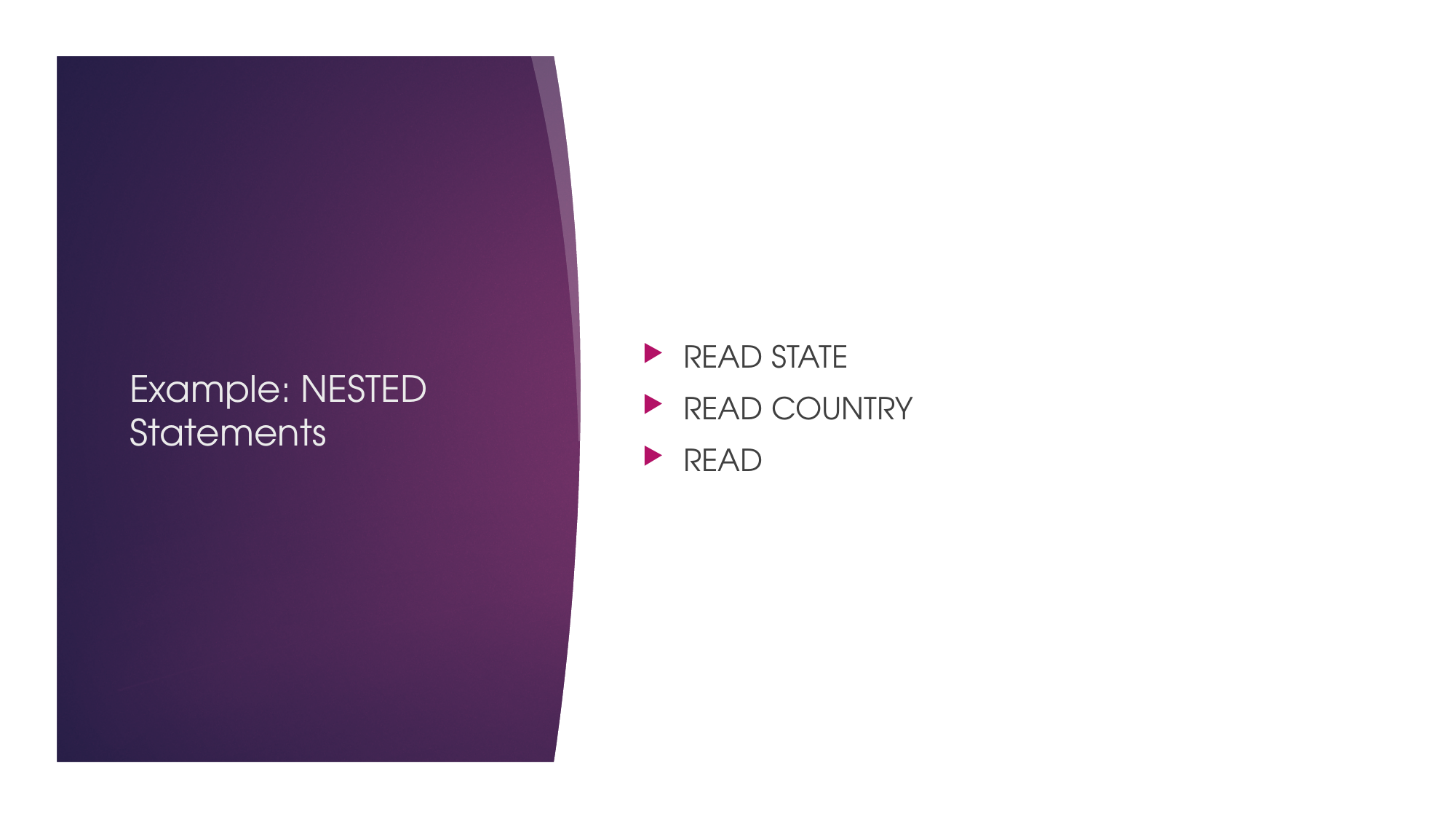

READ STATE
READ COUNTRY
READ
# Example: NESTED Statements